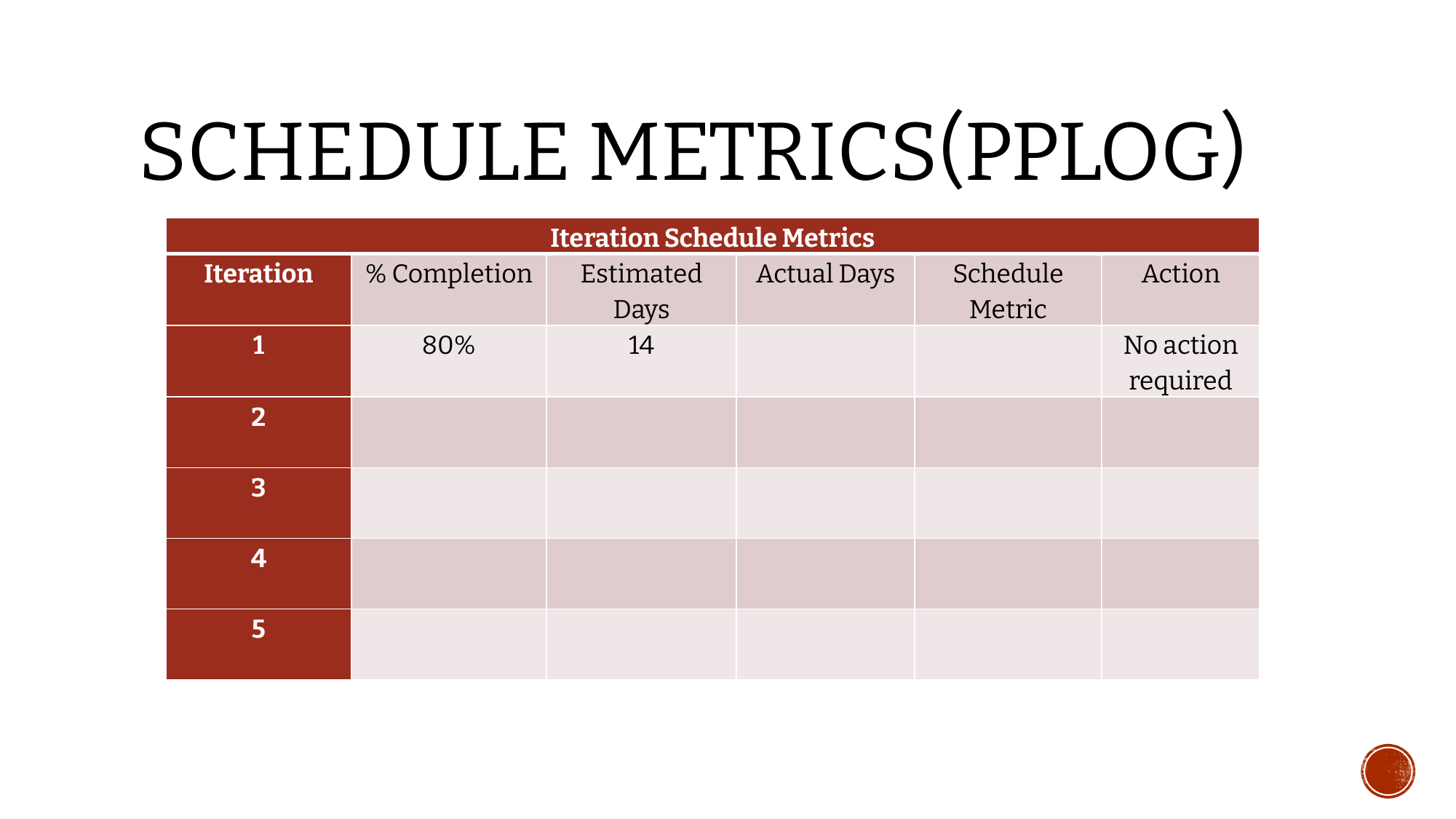

# SCHEDULE METRICS(PPlog)
| Iteration Schedule Metrics |  |  |  |  |  |
| --- | --- | --- | --- | --- | --- |
| Iteration | % Completion | Estimated Days | Actual Days | Schedule Metric | Action |
| 1 | 80% | 14 |  |  | No action required |
| 2 |  |  |  |  |  |
| 3 |  |  |  |  |  |
| 4 |  |  |  |  |  |
| 5 |  |  |  |  |  |